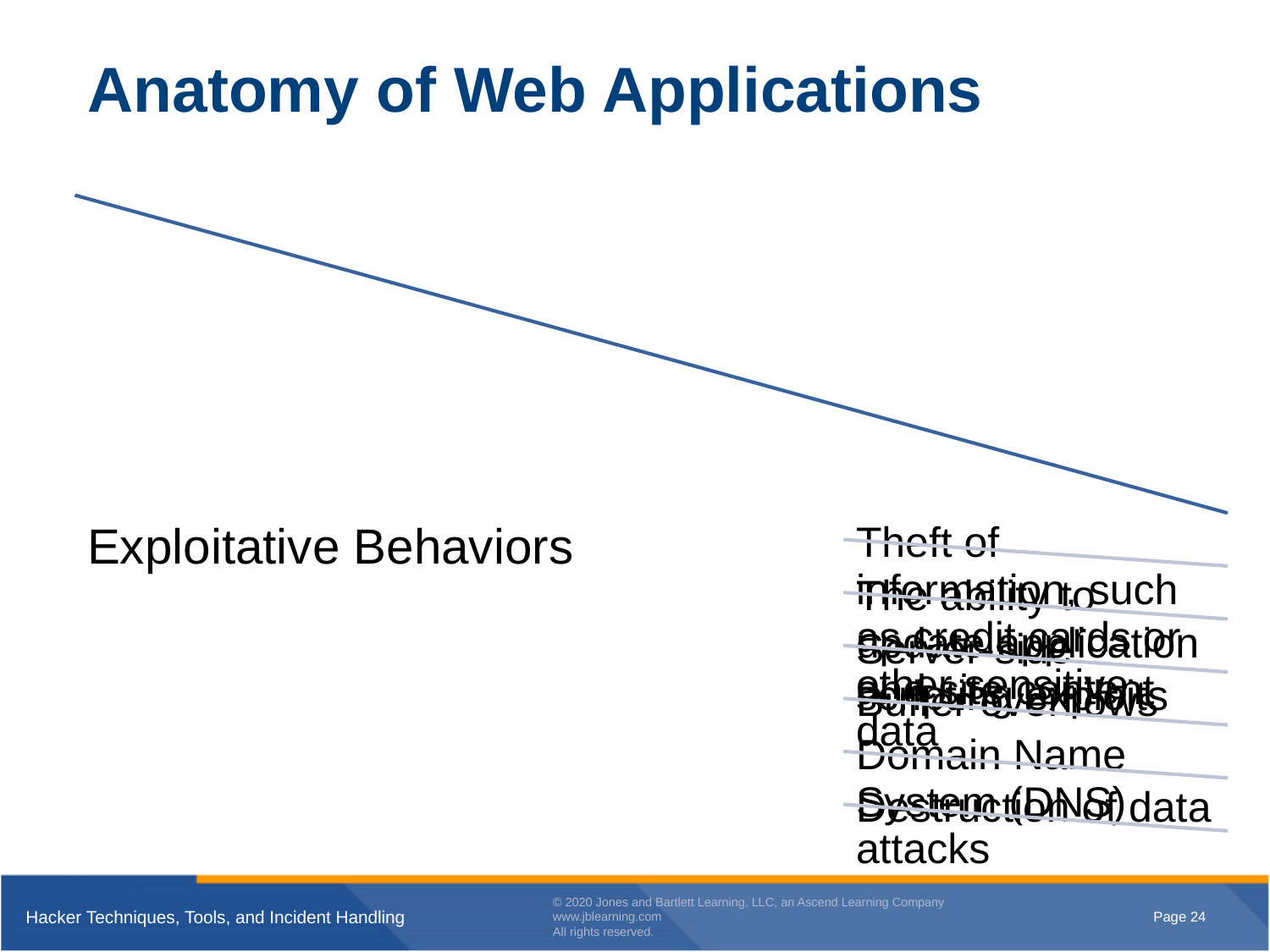

# Anatomy of Web Applications
Exploitative Behaviors
Buffer overflows
Destruction of data